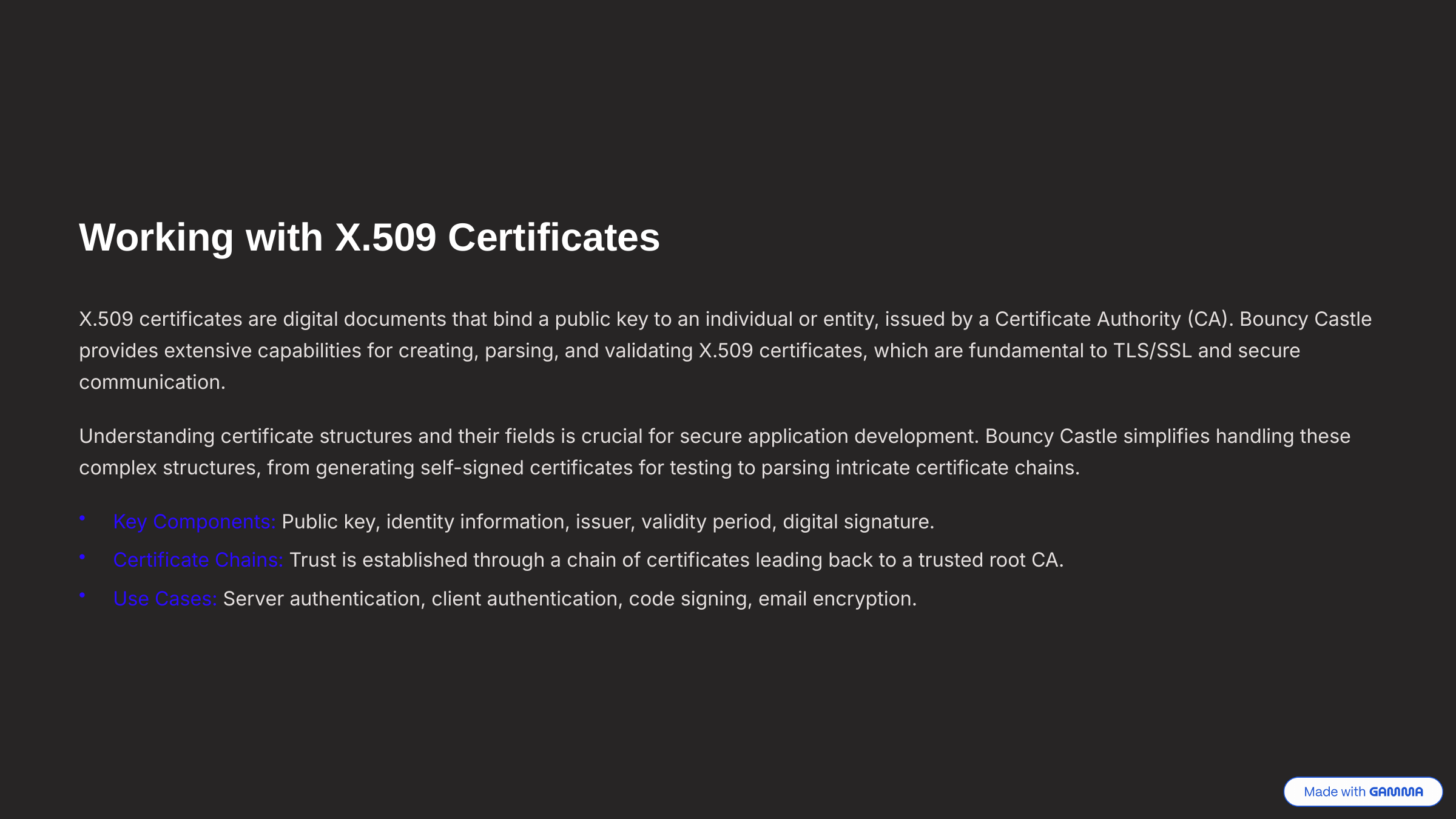

Working with X.509 Certificates
X.509 certificates are digital documents that bind a public key to an individual or entity, issued by a Certificate Authority (CA). Bouncy Castle provides extensive capabilities for creating, parsing, and validating X.509 certificates, which are fundamental to TLS/SSL and secure communication.
Understanding certificate structures and their fields is crucial for secure application development. Bouncy Castle simplifies handling these complex structures, from generating self-signed certificates for testing to parsing intricate certificate chains.
Key Components: Public key, identity information, issuer, validity period, digital signature.
Certificate Chains: Trust is established through a chain of certificates leading back to a trusted root CA.
Use Cases: Server authentication, client authentication, code signing, email encryption.